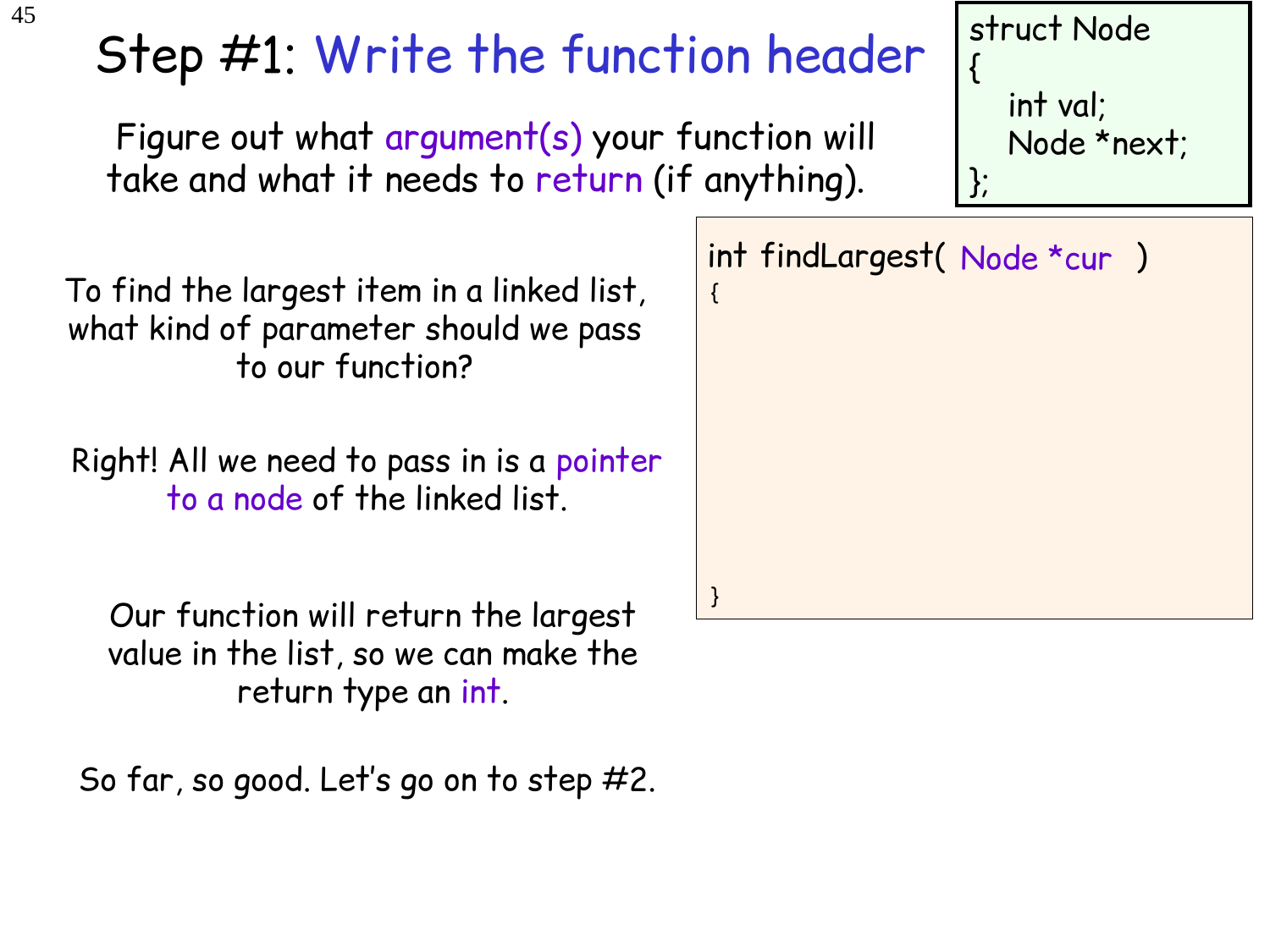

# Step #1: Write the function header
45
struct Node
{
    int val;
    Node *next;
};
Figure out what argument(s) your function will take and what it needs to return (if anything).

int
findLargest(                    )
Node *cur
To find the largest item in a linked list, what kind of parameter should we pass to our function?
{

}
Right! All we need to pass in is a pointer to a node of the linked list.
Our function will return the largest value in the list, so we can make the return type an int.
So far, so good. Let’s go on to step #2.